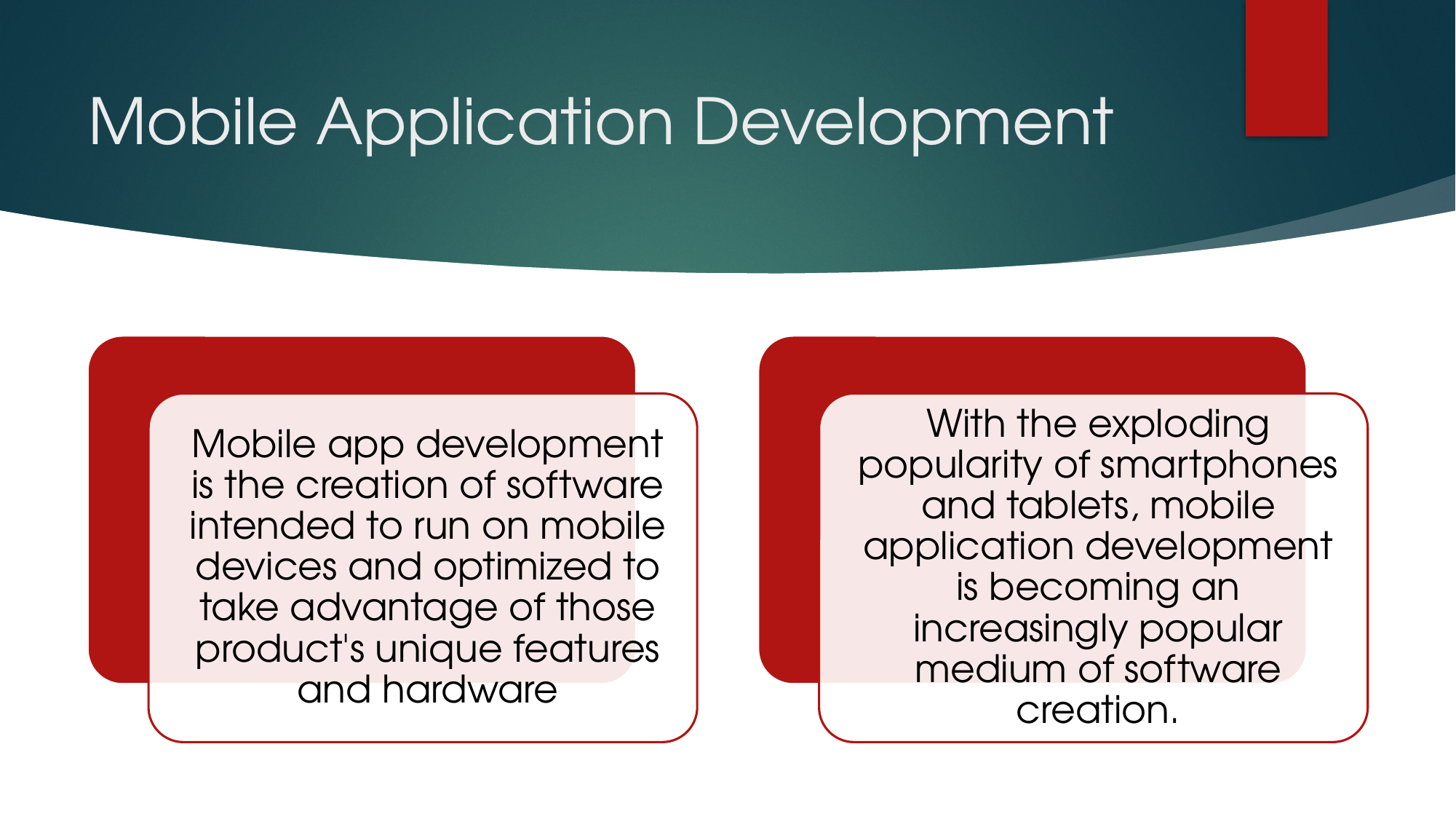

# Mobile Application Development

Mobile app development is the creation of software intended to run on mobile devices and optimized to take advantage of those product's unique features and hardware
With the exploding popularity of smartphones and tablets, mobile application development is becoming an increasingly popular medium of software creation.